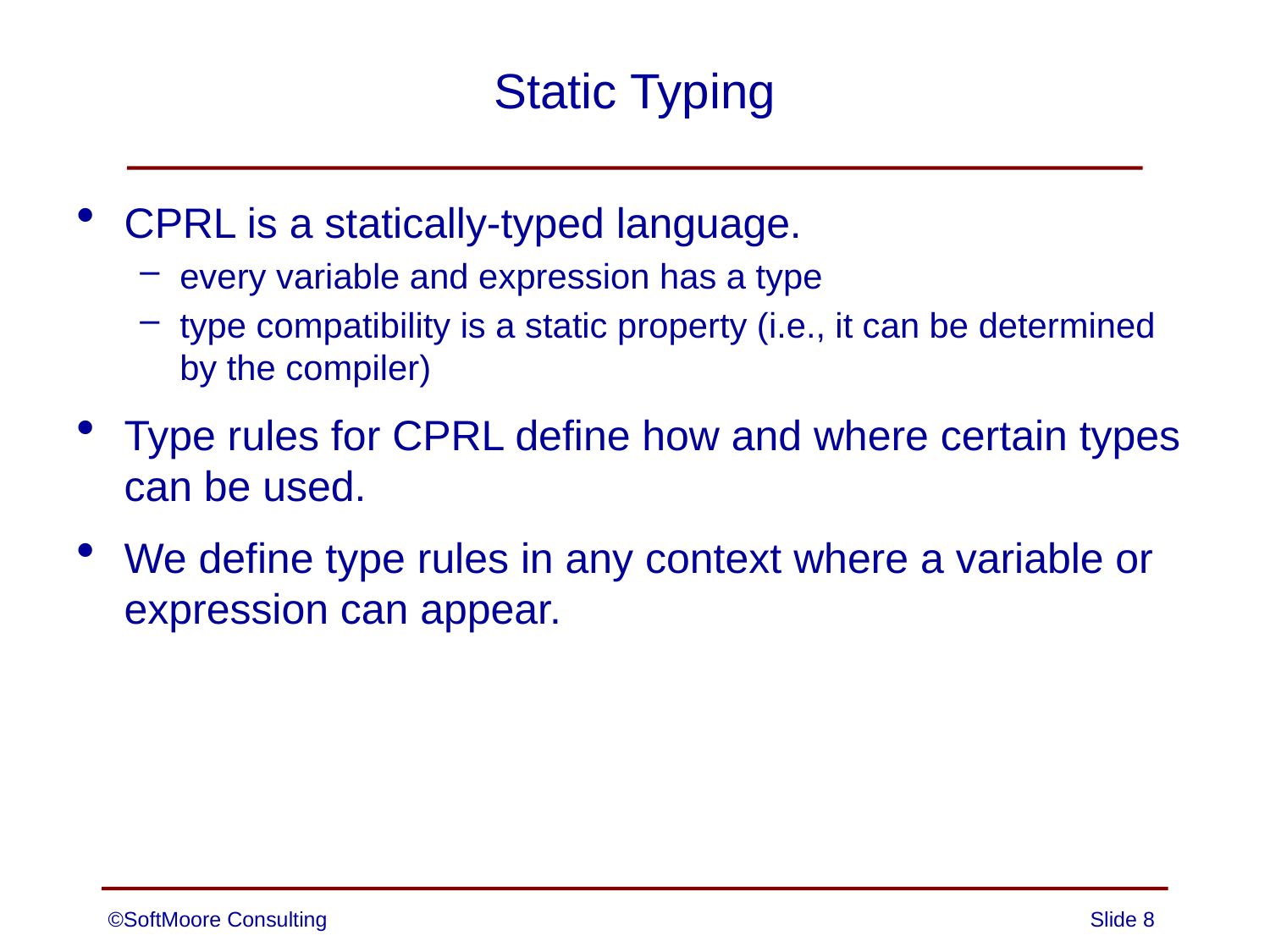

# Static Typing
CPRL is a statically-typed language.
every variable and expression has a type
type compatibility is a static property (i.e., it can be determined by the compiler)
Type rules for CPRL define how and where certain types can be used.
We define type rules in any context where a variable or expression can appear.

©SoftMoore Consulting
Slide 8